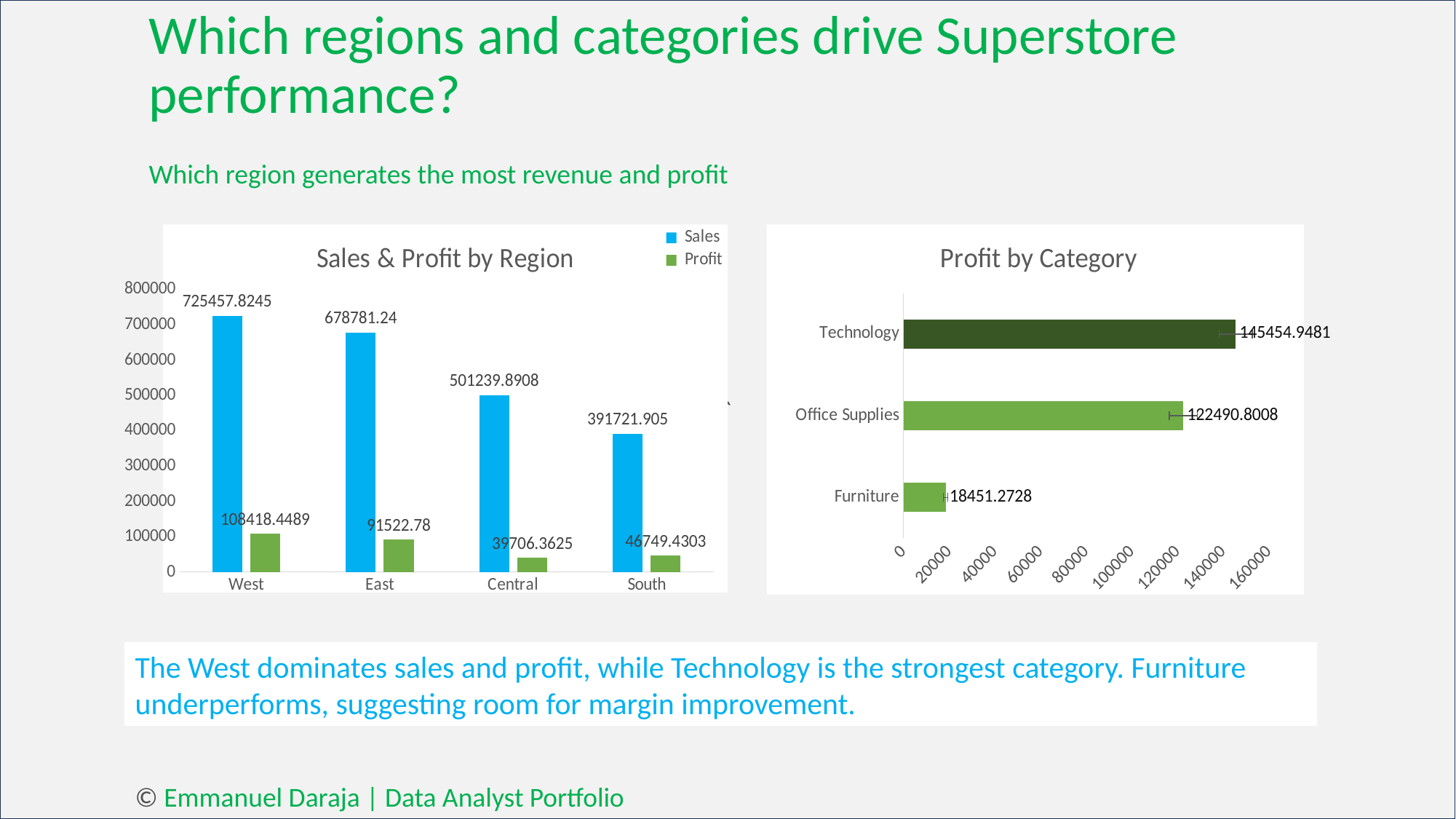

# Which regions and categories drive Superstore performance?
`
Which region generates the most revenue and profit

### Chart: Sales & Profit by Region

| Category |  Sales |  Profit |
|---|---|---|
| West | 725457.8245 | 108418.4489 |
| East | 678781.24 | 91522.78 |
| Central | 501239.8908 | 39706.3625 |
| South | 391721.905 | 46749.4303 |

### Chart:  Profit by Category

| Category |  Profit |
|---|---|
| Furniture | 18451.2728 |
| Office Supplies | 122490.8008 |
| Technology | 145454.9481 |
The West dominates sales and profit, while Technology is the strongest category. Furniture underperforms, suggesting room for margin improvement.
© Emmanuel Daraja | Data Analyst Portfolio